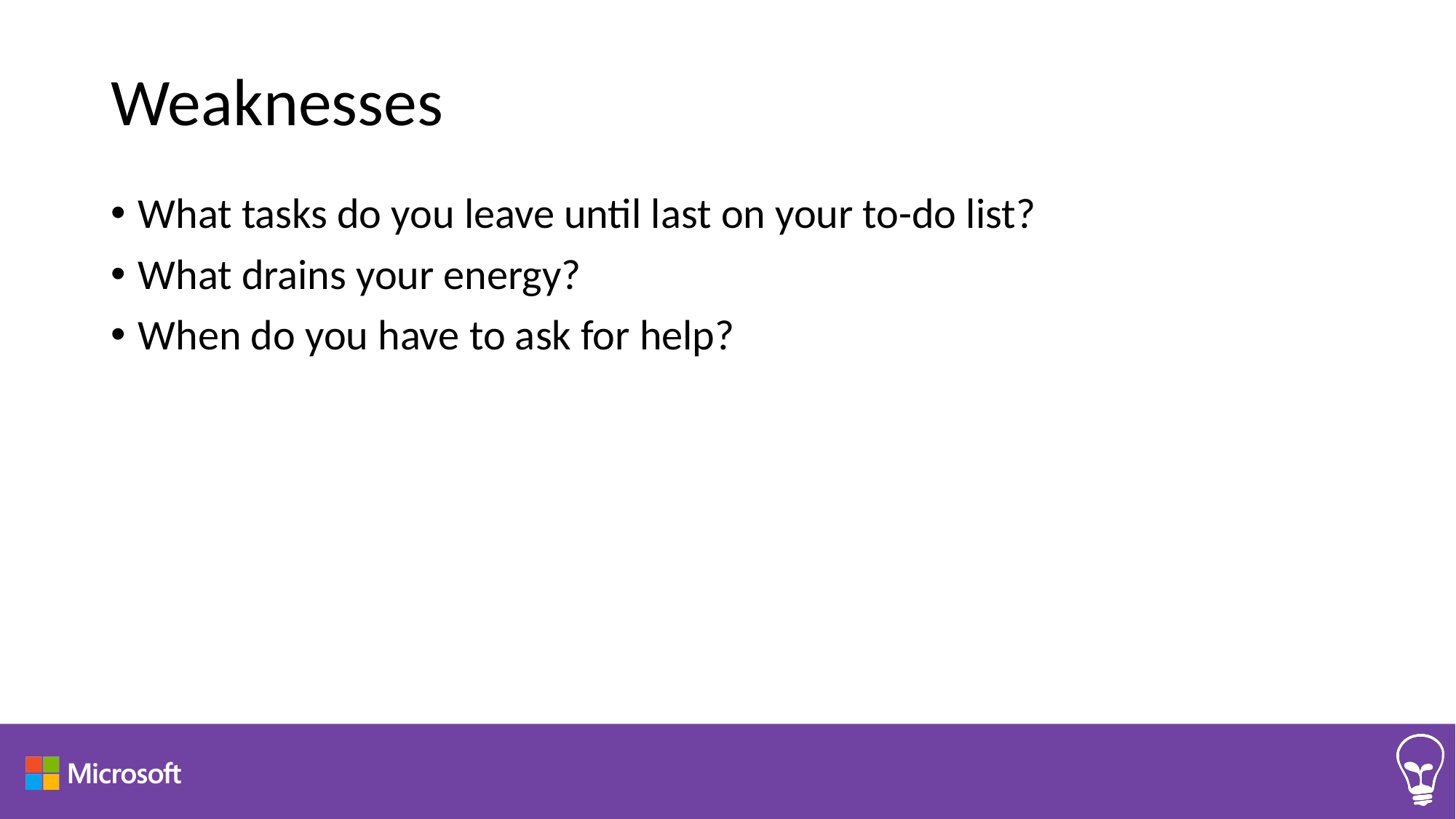

# Weaknesses
What tasks do you leave until last on your to-do list?
What drains your energy?
When do you have to ask for help?